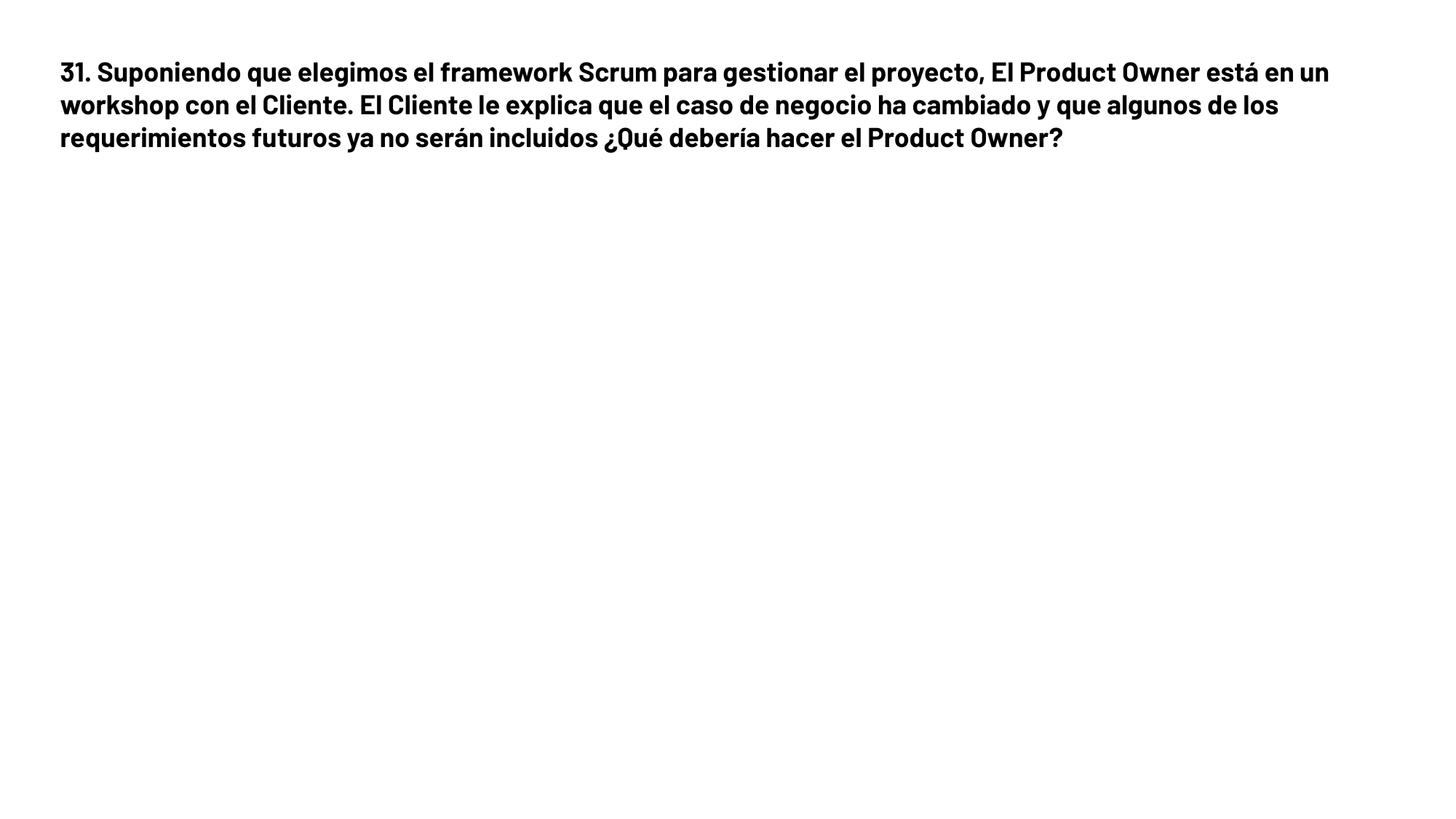

31. Suponiendo que elegimos el framework Scrum para gestionar el proyecto, El Product Owner está en un workshop con el Cliente. El Cliente le explica que el caso de negocio ha cambiado y que algunos de los requerimientos futuros ya no serán incluidos ¿Qué debería hacer el Product Owner?